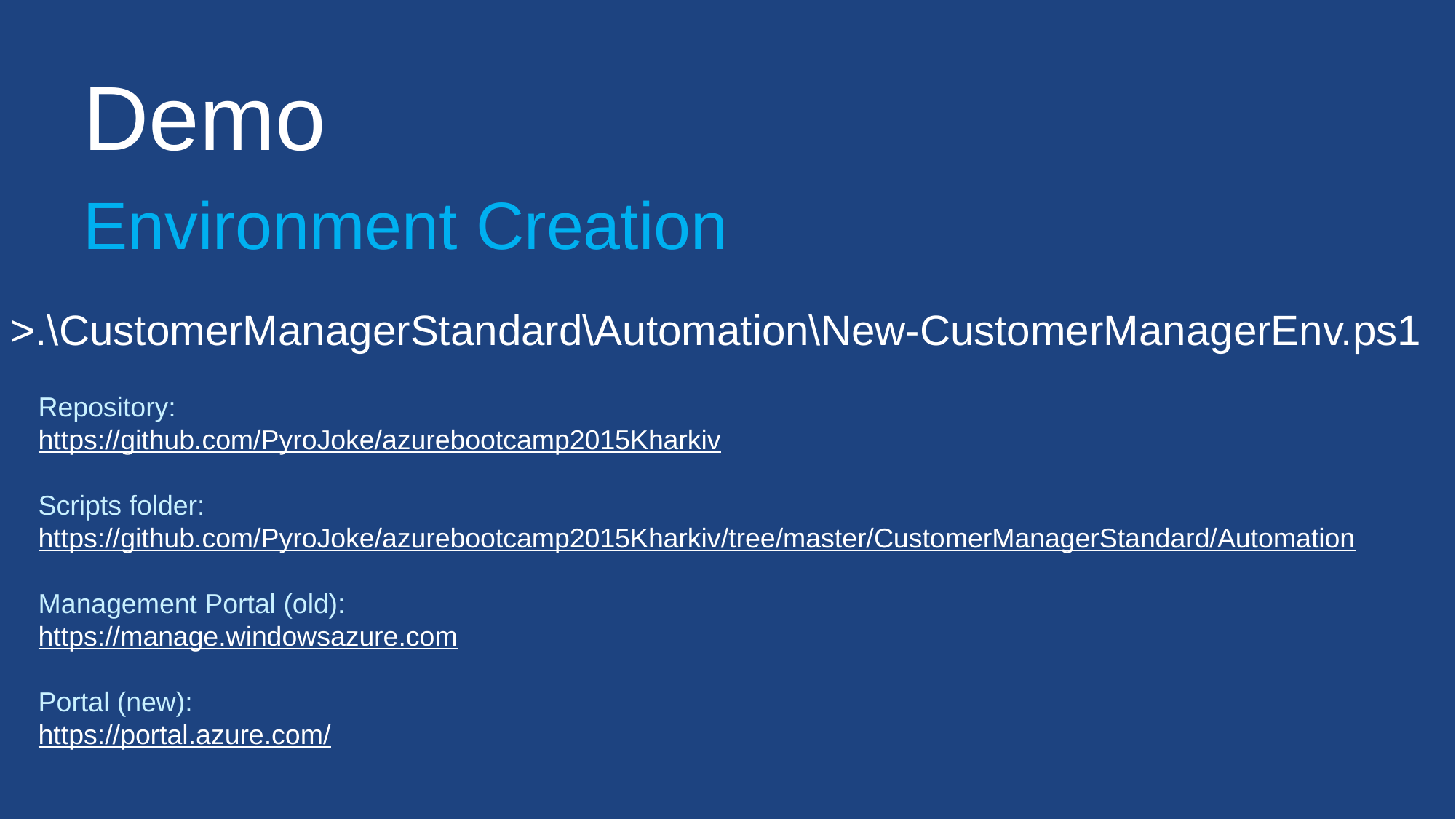

# Demo
Environment Creation
>.\CustomerManagerStandard\Automation\New-CustomerManagerEnv.ps1
Repository:
https://github.com/PyroJoke/azurebootcamp2015Kharkiv

Scripts folder:
https://github.com/PyroJoke/azurebootcamp2015Kharkiv/tree/master/CustomerManagerStandard/Automation

Management Portal (old):
https://manage.windowsazure.com

Portal (new):
https://portal.azure.com/